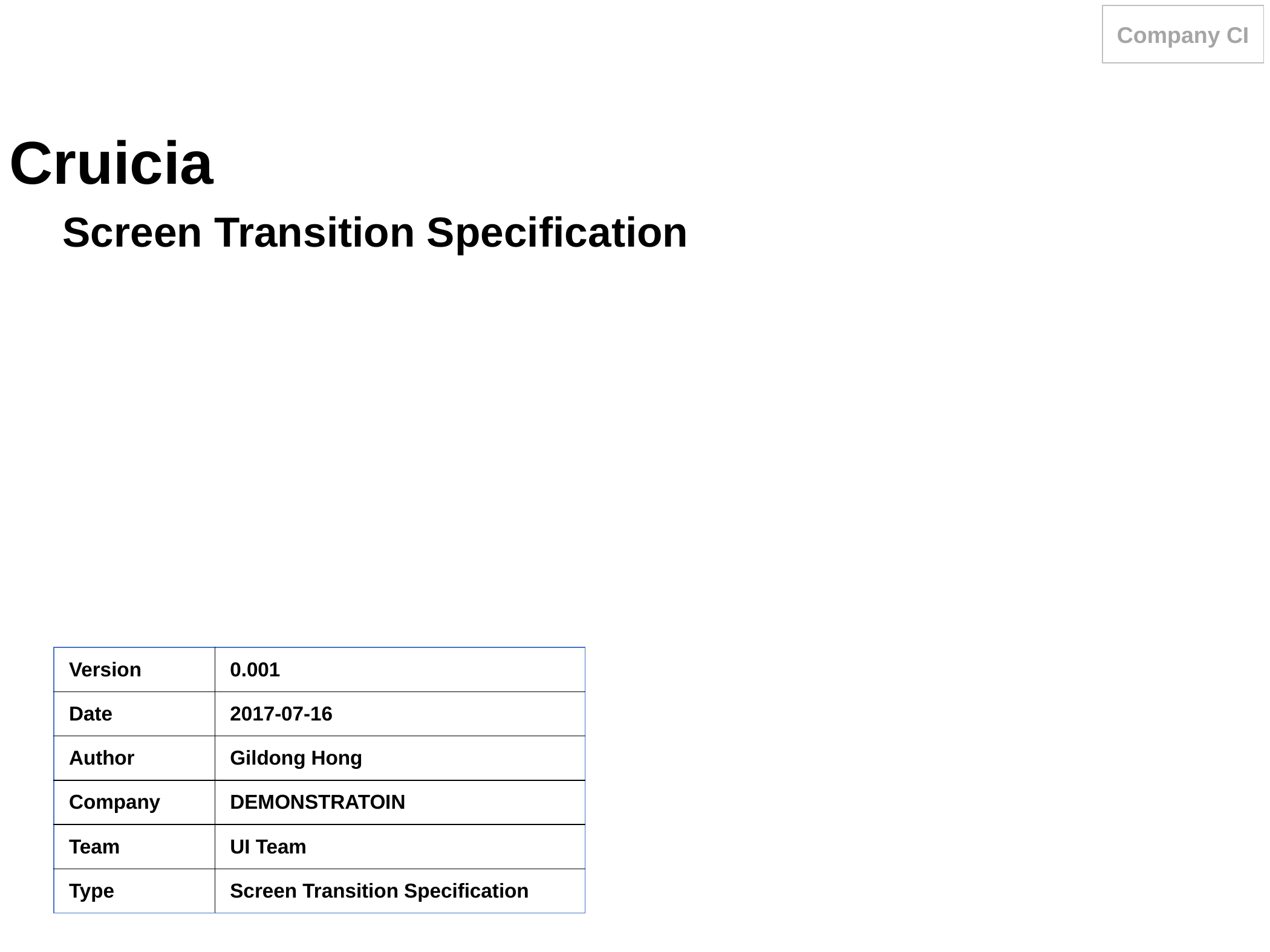

Company CI
Cruicia
 Screen Transition Specification
| Version | 0.001 |
| --- | --- |
| Date | 2017-07-16 |
| Author | Gildong Hong |
| Company | DEMONSTRATOIN |
| Team | UI Team |
| Type | Screen Transition Specification |